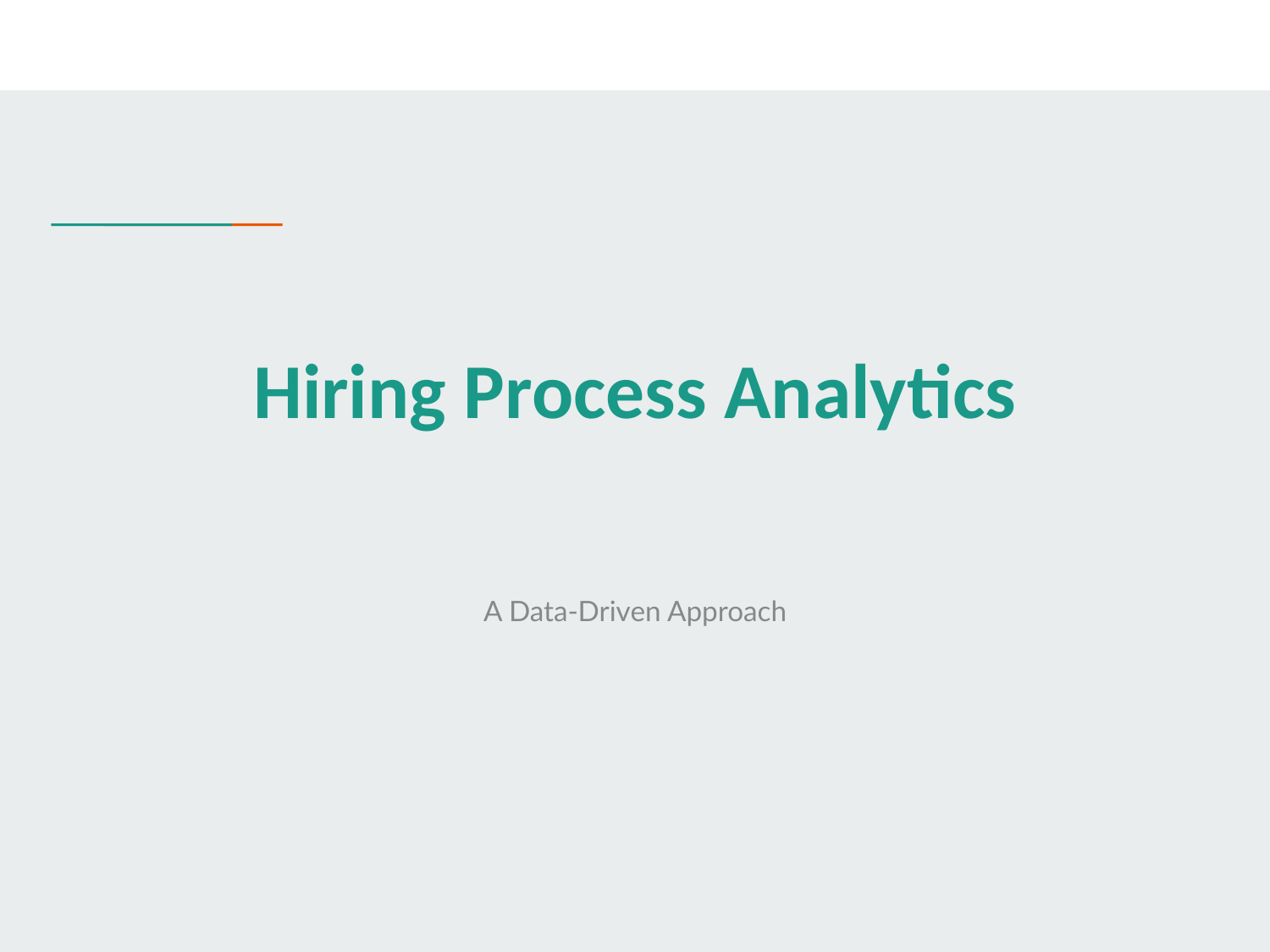

# Hiring Process Analytics
A Data-Driven Approach